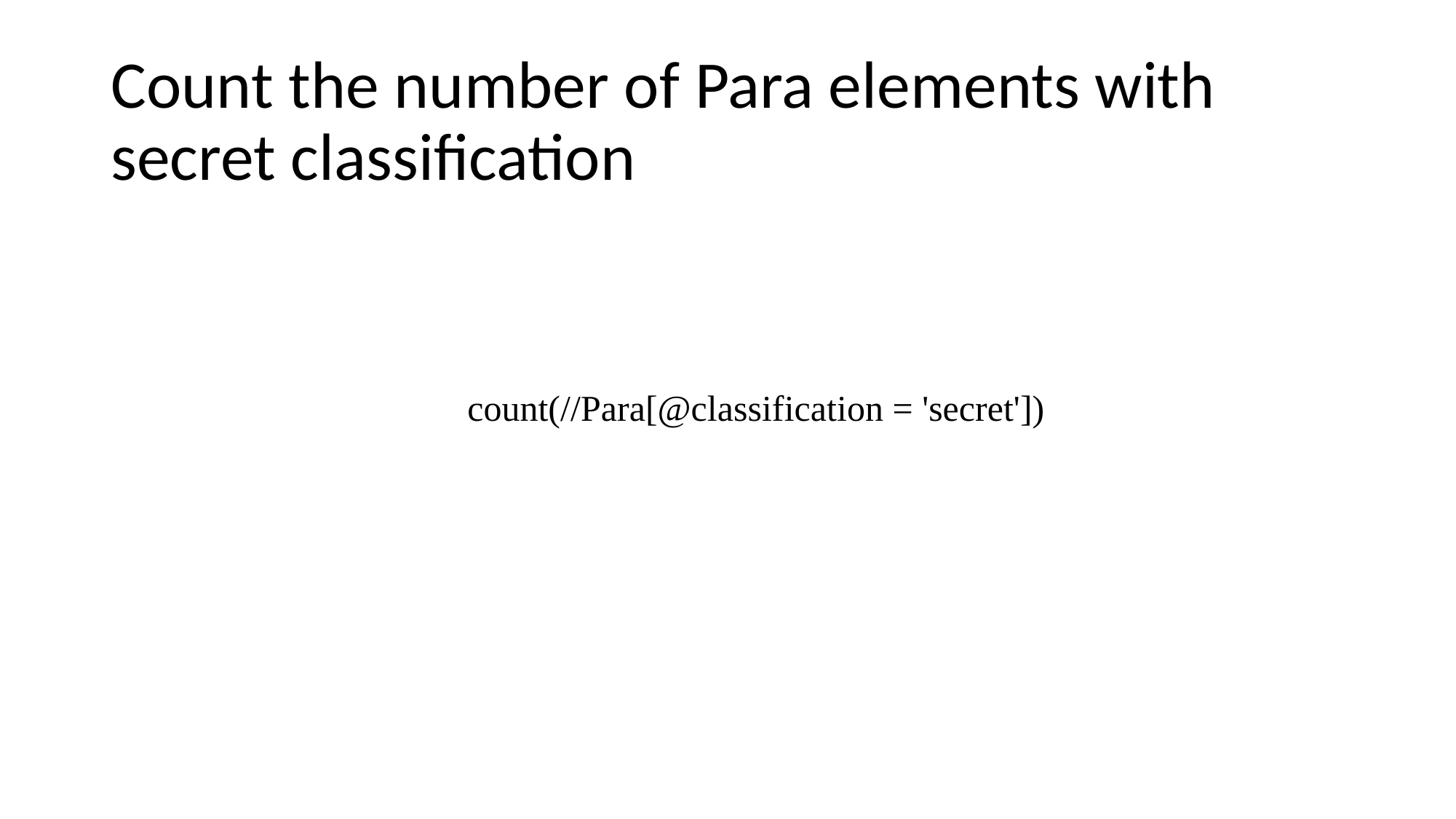

Count the number of Para elements with secret classification
count(//Para[@classification = 'secret'])